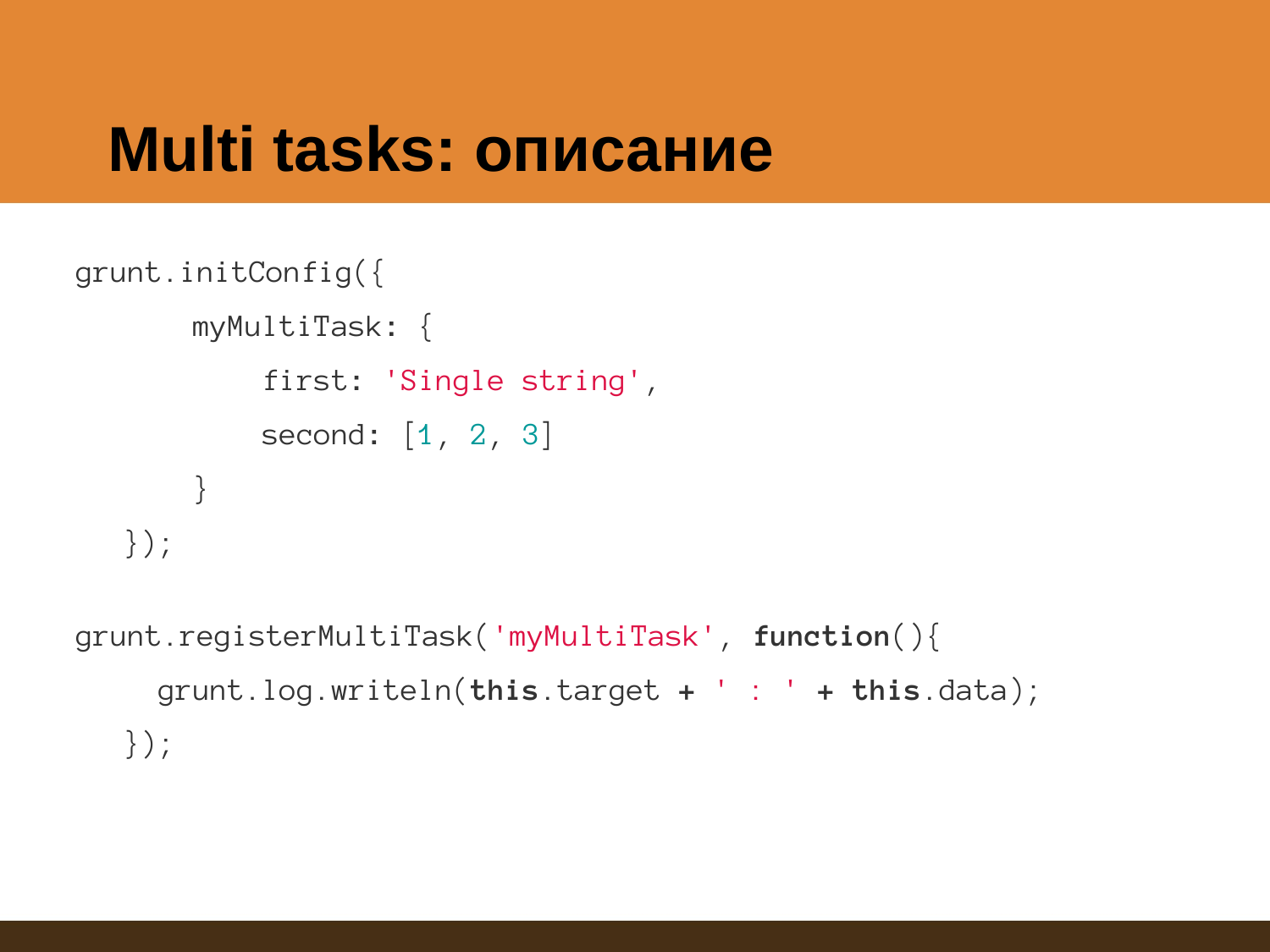

# Multi tasks: описание
grunt.initConfig({
    myMultiTask: {
        first: 'Single string',
        second: [1, 2, 3]
    }
});
grunt.registerMultiTask('myMultiTask', function(){
  grunt.log.writeln(this.target + ' : ' + this.data);
});